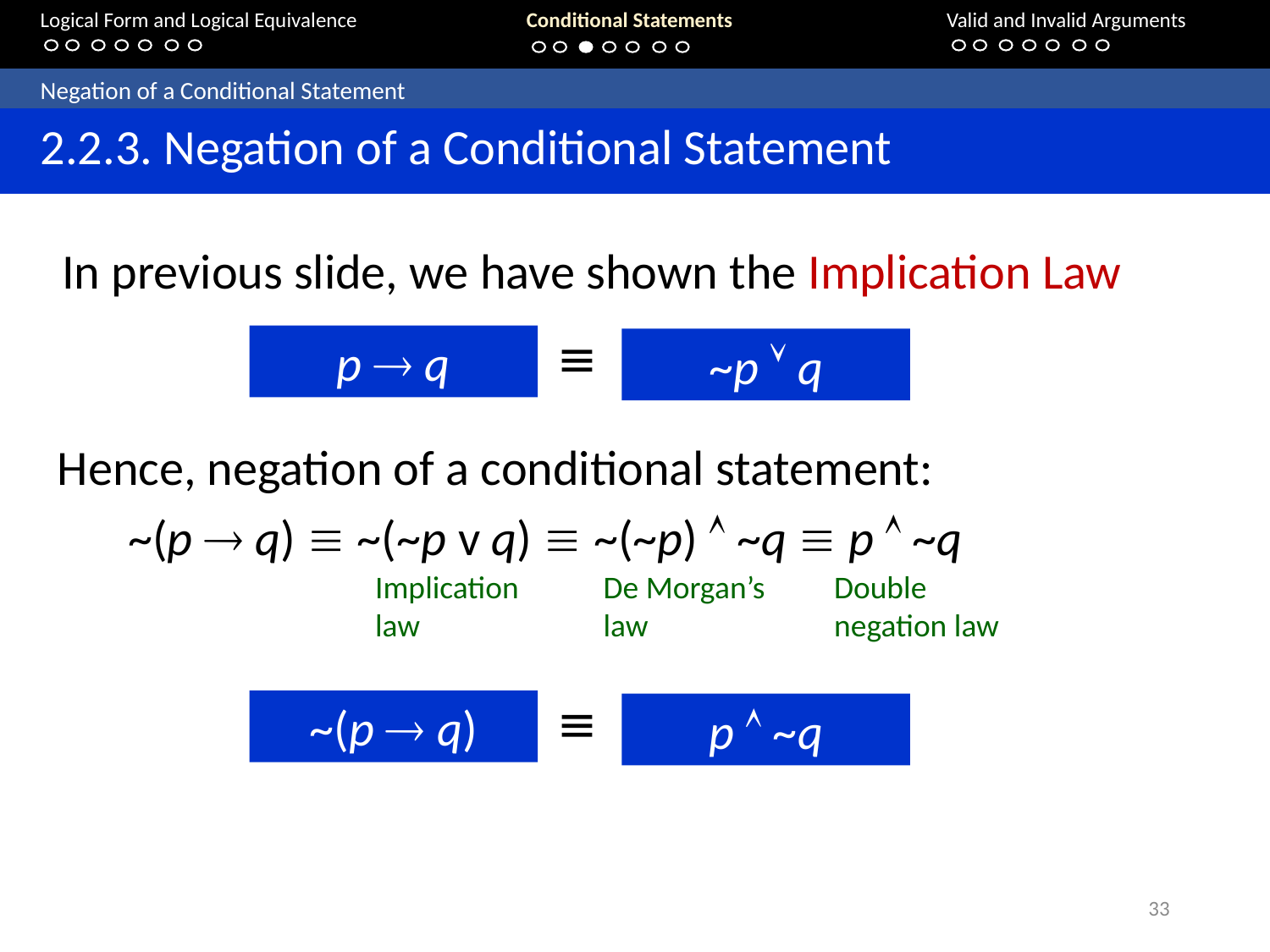

Logical Form and Logical Equivalence		Conditional Statements			Valid and Invalid Arguments

	Negation of a Conditional Statement
	2.2.3. Negation of a Conditional Statement
In previous slide, we have shown the Implication Law
≡
p → q
~p ∨ q
Hence, negation of a conditional statement:
~(p → q) ≡ ~(~p v q) ≡ ~(~p) ∧ ~q ≡ p ∧ ~q
Implication law
De Morgan’s law
Double negation law
≡
~(p → q)
p ∧ ~q
33